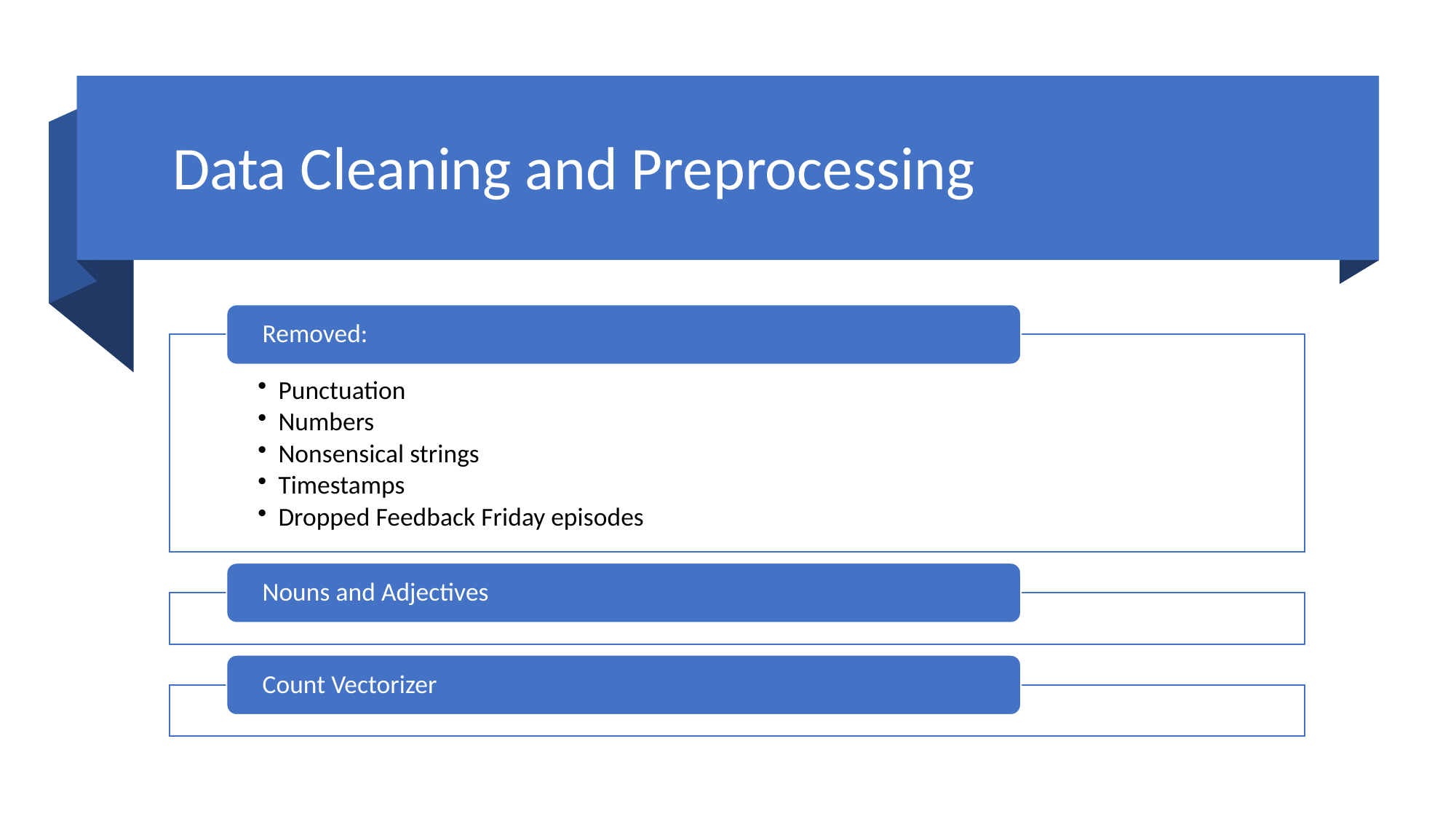

# Data Cleaning and Preprocessing
Punctuation
Numbers
Nonsensical strings
Timestamps
Dropped Feedback Friday episodes
Removed:
Nouns and Adjectives
Count Vectorizer